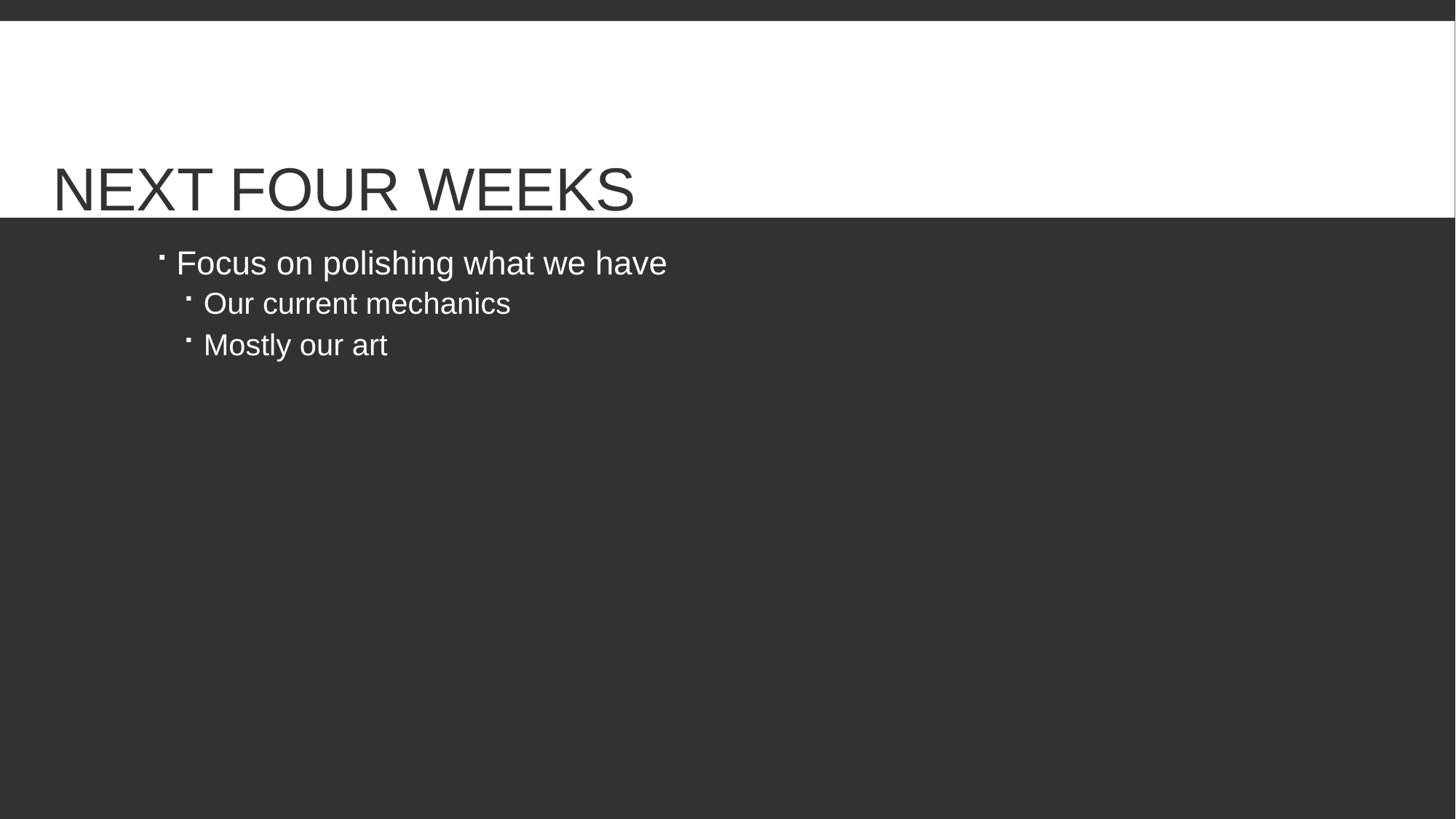

# Next four weeks
Focus on polishing what we have
Our current mechanics
Mostly our art